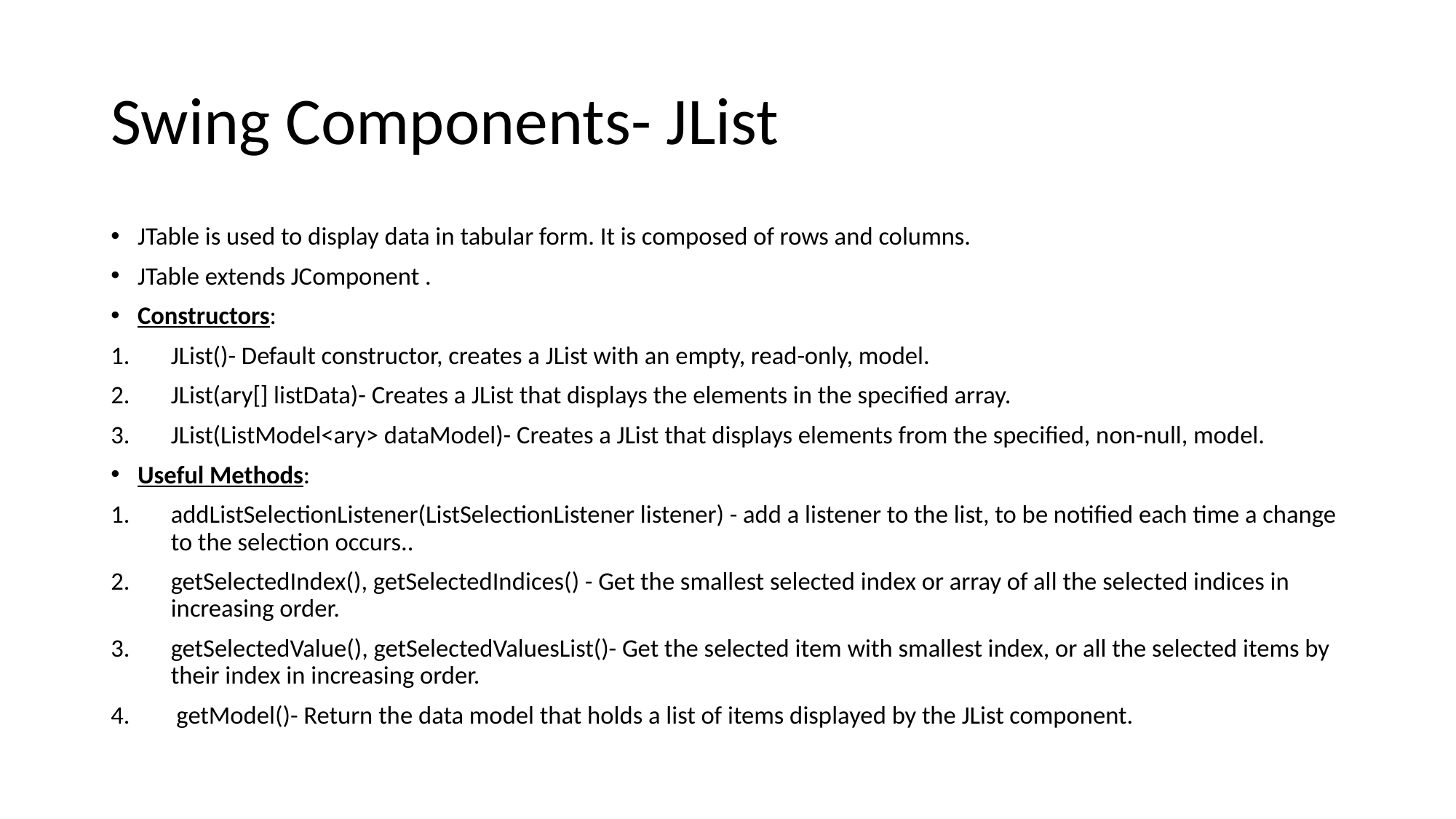

# Swing Components- JList
JTable is used to display data in tabular form. It is composed of rows and columns.
JTable extends JComponent .
Constructors:
JList()- Default constructor, creates a JList with an empty, read-only, model.
JList(ary[] listData)- Creates a JList that displays the elements in the specified array.
JList(ListModel<ary> dataModel)- Creates a JList that displays elements from the specified, non-null, model.
Useful Methods:
addListSelectionListener(ListSelectionListener listener) - add a listener to the list, to be notified each time a change to the selection occurs..
getSelectedIndex(), getSelectedIndices() - Get the smallest selected index or array of all the selected indices in increasing order.
getSelectedValue(), getSelectedValuesList()- Get the selected item with smallest index, or all the selected items by their index in increasing order.
 getModel()- Return the data model that holds a list of items displayed by the JList component.